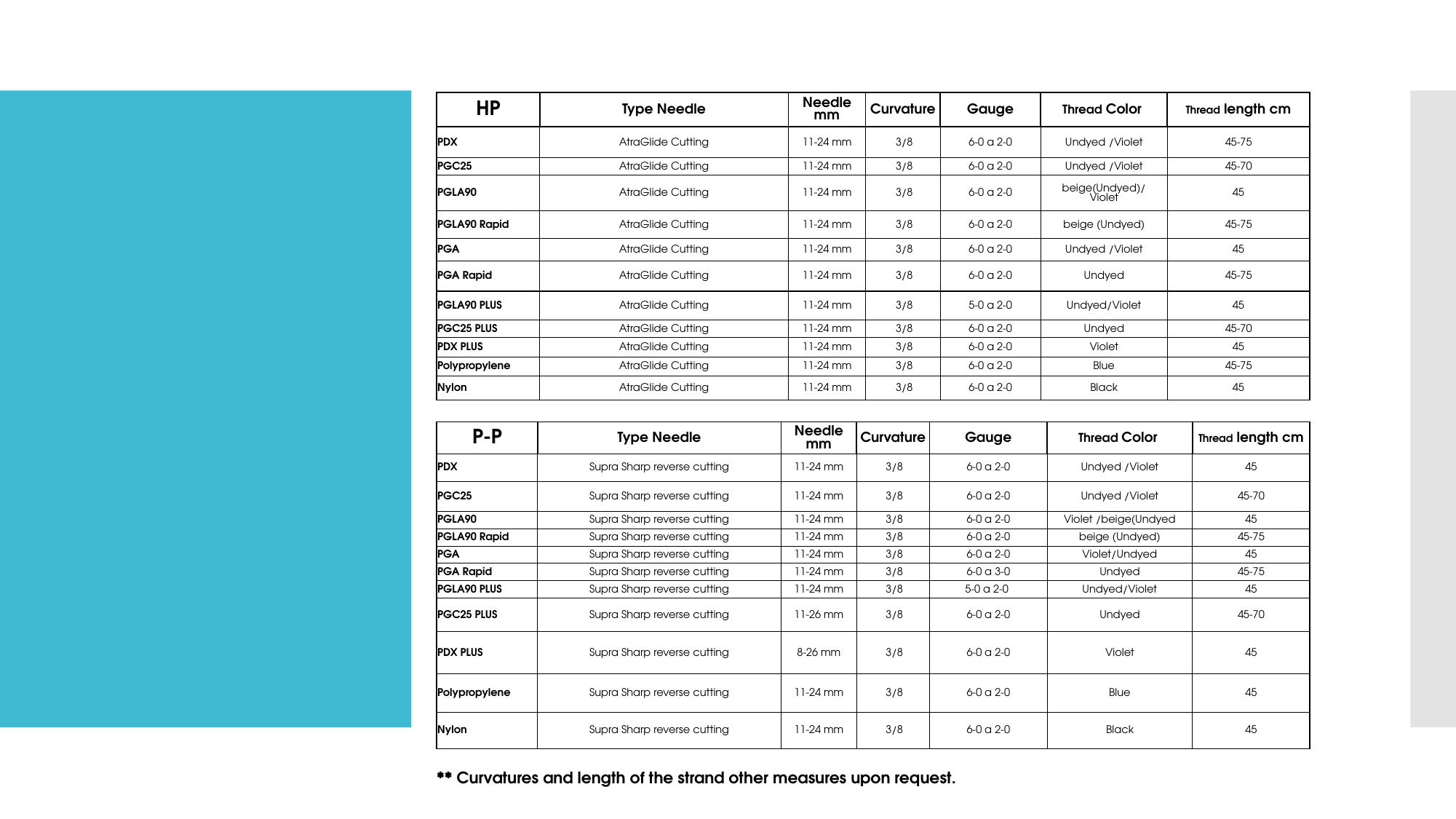

| HP | Type Needle | Needle mm | Curvature | Gauge | Thread Color | Thread length cm |
| --- | --- | --- | --- | --- | --- | --- |
| PDX | AtraGlide Cutting | 11-24 mm | 3/8 | 6-0 a 2-0 | Undyed /Violet | 45-75 |
| PGC25 | AtraGlide Cutting | 11-24 mm | 3/8 | 6-0 a 2-0 | Undyed /Violet | 45-70 |
| PGLA90 | AtraGlide Cutting | 11-24 mm | 3/8 | 6-0 a 2-0 | beige(Undyed)/ Violet | 45 |
| PGLA90 Rapid | AtraGlide Cutting | 11-24 mm | 3/8 | 6-0 a 2-0 | beige (Undyed) | 45-75 |
| PGA | AtraGlide Cutting | 11-24 mm | 3/8 | 6-0 a 2-0 | Undyed /Violet | 45 |
| PGA Rapid | AtraGlide Cutting | 11-24 mm | 3/8 | 6-0 a 2-0 | Undyed | 45-75 |
| PGLA90 PLUS | AtraGlide Cutting | 11-24 mm | 3/8 | 5-0 a 2-0 | Undyed/Violet | 45 |
| PGC25 PLUS | AtraGlide Cutting | 11-24 mm | 3/8 | 6-0 a 2-0 | Undyed | 45-70 |
| PDX PLUS | AtraGlide Cutting | 11-24 mm | 3/8 | 6-0 a 2-0 | Violet | 45 |
| Polypropylene | AtraGlide Cutting | 11-24 mm | 3/8 | 6-0 a 2-0 | Blue | 45-75 |
| Nylon | AtraGlide Cutting | 11-24 mm | 3/8 | 6-0 a 2-0 | Black | 45 |
| P-P | Type Needle | Needle mm | Curvature | Gauge | Thread Color | Thread length cm |
| --- | --- | --- | --- | --- | --- | --- |
| PDX | Supra Sharp reverse cutting | 11-24 mm | 3/8 | 6-0 a 2-0 | Undyed /Violet | 45 |
| PGC25 | Supra Sharp reverse cutting | 11-24 mm | 3/8 | 6-0 a 2-0 | Undyed /Violet | 45-70 |
| PGLA90 | Supra Sharp reverse cutting | 11-24 mm | 3/8 | 6-0 a 2-0 | Violet /beige(Undyed | 45 |
| PGLA90 Rapid | Supra Sharp reverse cutting | 11-24 mm | 3/8 | 6-0 a 2-0 | beige (Undyed) | 45-75 |
| PGA | Supra Sharp reverse cutting | 11-24 mm | 3/8 | 6-0 a 2-0 | Violet/Undyed | 45 |
| PGA Rapid | Supra Sharp reverse cutting | 11-24 mm | 3/8 | 6-0 a 3-0 | Undyed | 45-75 |
| PGLA90 PLUS | Supra Sharp reverse cutting | 11-24 mm | 3/8 | 5-0 a 2-0 | Undyed/Violet | 45 |
| PGC25 PLUS | Supra Sharp reverse cutting | 11-26 mm | 3/8 | 6-0 a 2-0 | Undyed | 45-70 |
| PDX PLUS | Supra Sharp reverse cutting | 8-26 mm | 3/8 | 6-0 a 2-0 | Violet | 45 |
| Polypropylene | Supra Sharp reverse cutting | 11-24 mm | 3/8 | 6-0 a 2-0 | Blue | 45 |
| Nylon | Supra Sharp reverse cutting | 11-24 mm | 3/8 | 6-0 a 2-0 | Black | 45 |
** Curvatures and length of the strand other measures upon request.